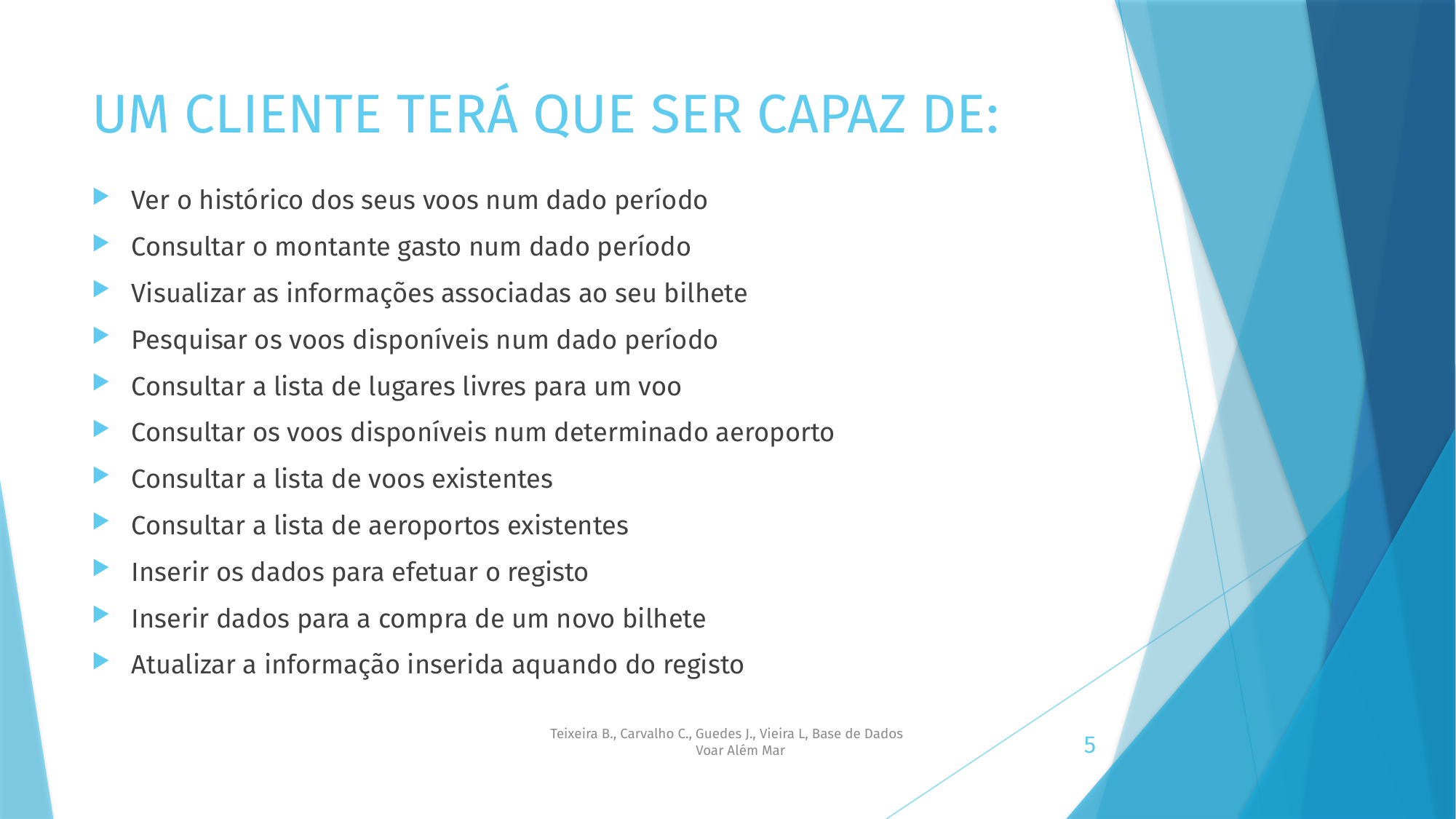

# UM CLIENTE TERÁ QUE SER CAPAZ DE:
Ver o histórico dos seus voos num dado período
Consultar o montante gasto num dado período
Visualizar as informações associadas ao seu bilhete
Pesquisar os voos disponíveis num dado período
Consultar a lista de lugares livres para um voo
Consultar os voos disponíveis num determinado aeroporto
Consultar a lista de voos existentes
Consultar a lista de aeroportos existentes
Inserir os dados para efetuar o registo
Inserir dados para a compra de um novo bilhete
Atualizar a informação inserida aquando do registo

              Teixeira B., Carvalho C., Guedes J., Vieira L, Base de Dados
                                                      Voar Além Mar
5